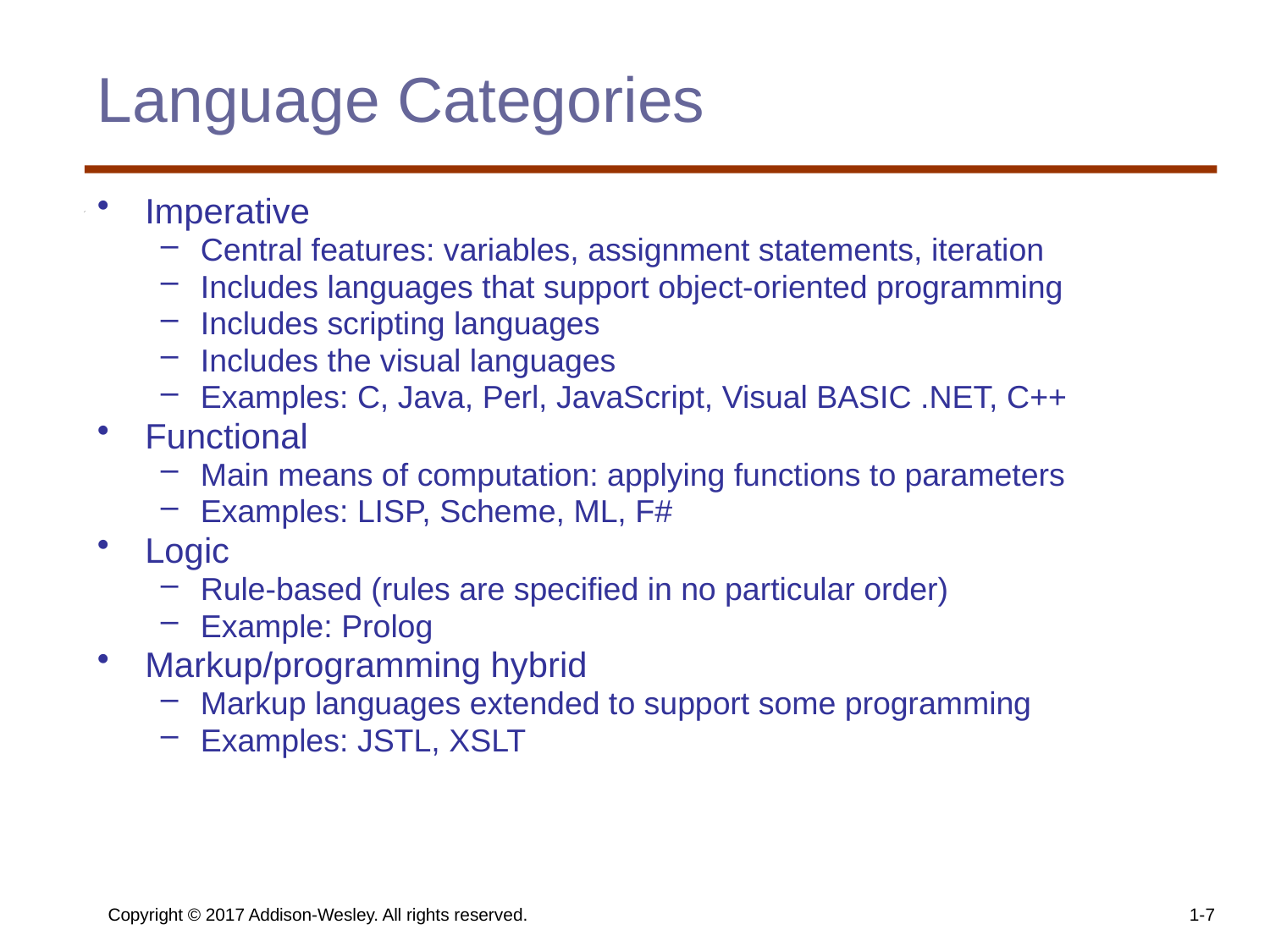

# Language Categories
Imperative
Central features: variables, assignment statements, iteration
Includes languages that support object-oriented programming
Includes scripting languages
Includes the visual languages
Examples: C, Java, Perl, JavaScript, Visual BASIC .NET, C++
Functional
Main means of computation: applying functions to parameters
Examples: LISP, Scheme, ML, F#
Logic
Rule-based (rules are specified in no particular order)
Example: Prolog
Markup/programming hybrid
Markup languages extended to support some programming
Examples: JSTL, XSLT

Copyright © 2017 Addison-Wesley. All rights reserved.
1-7